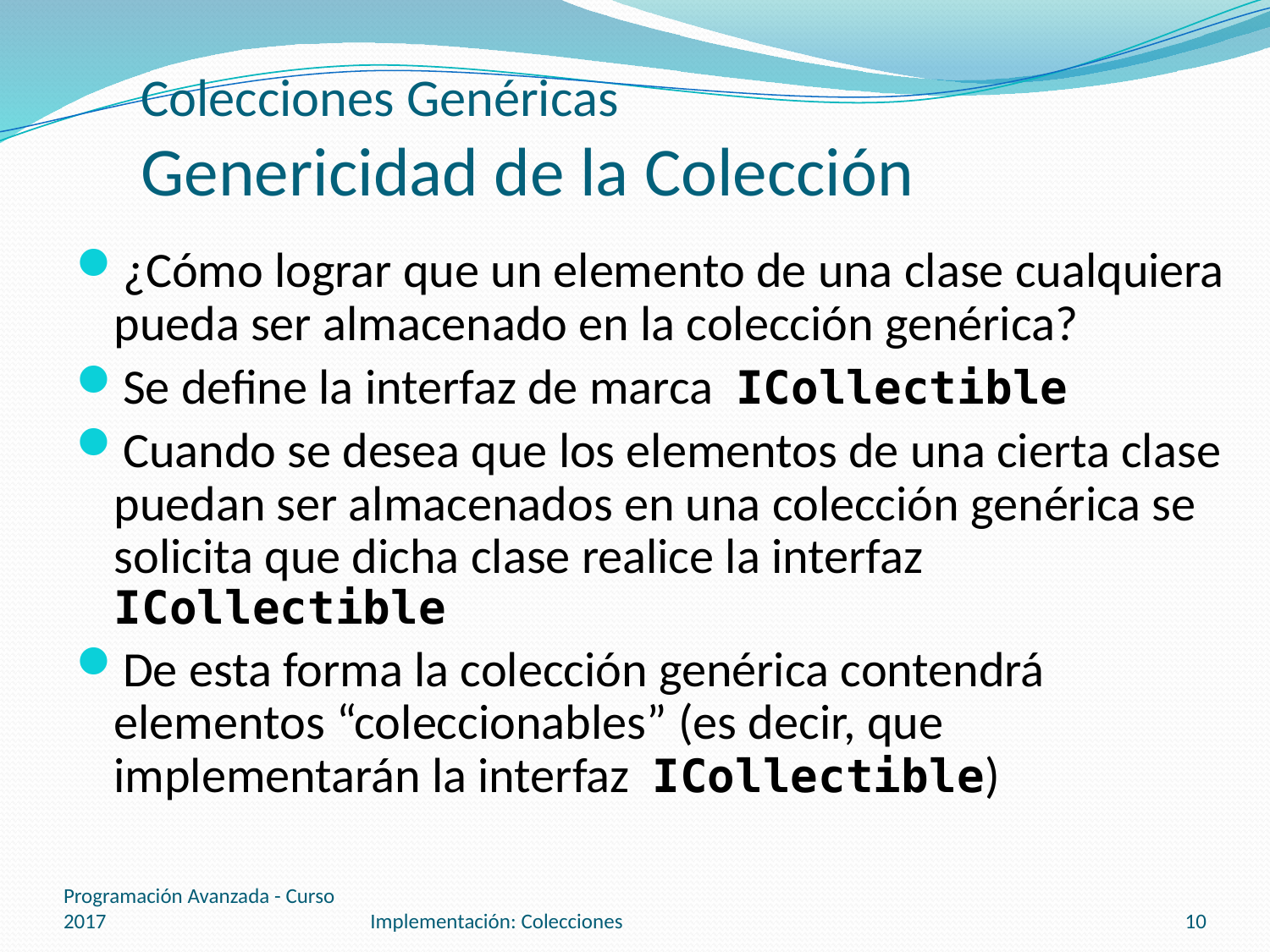

# Colecciones Genéricas Genericidad de la Colección
¿Cómo lograr que un elemento de una clase cualquiera pueda ser almacenado en la colección genérica?
Se define la interfaz de marca  ICollectible
Cuando se desea que los elementos de una cierta clase puedan ser almacenados en una colección genérica se solicita que dicha clase realice la interfaz ICollectible
De esta forma la colección genérica contendrá elementos “coleccionables” (es decir, que implementarán la interfaz  ICollectible)
Programación Avanzada - Curso 2017
Implementación: Colecciones
10